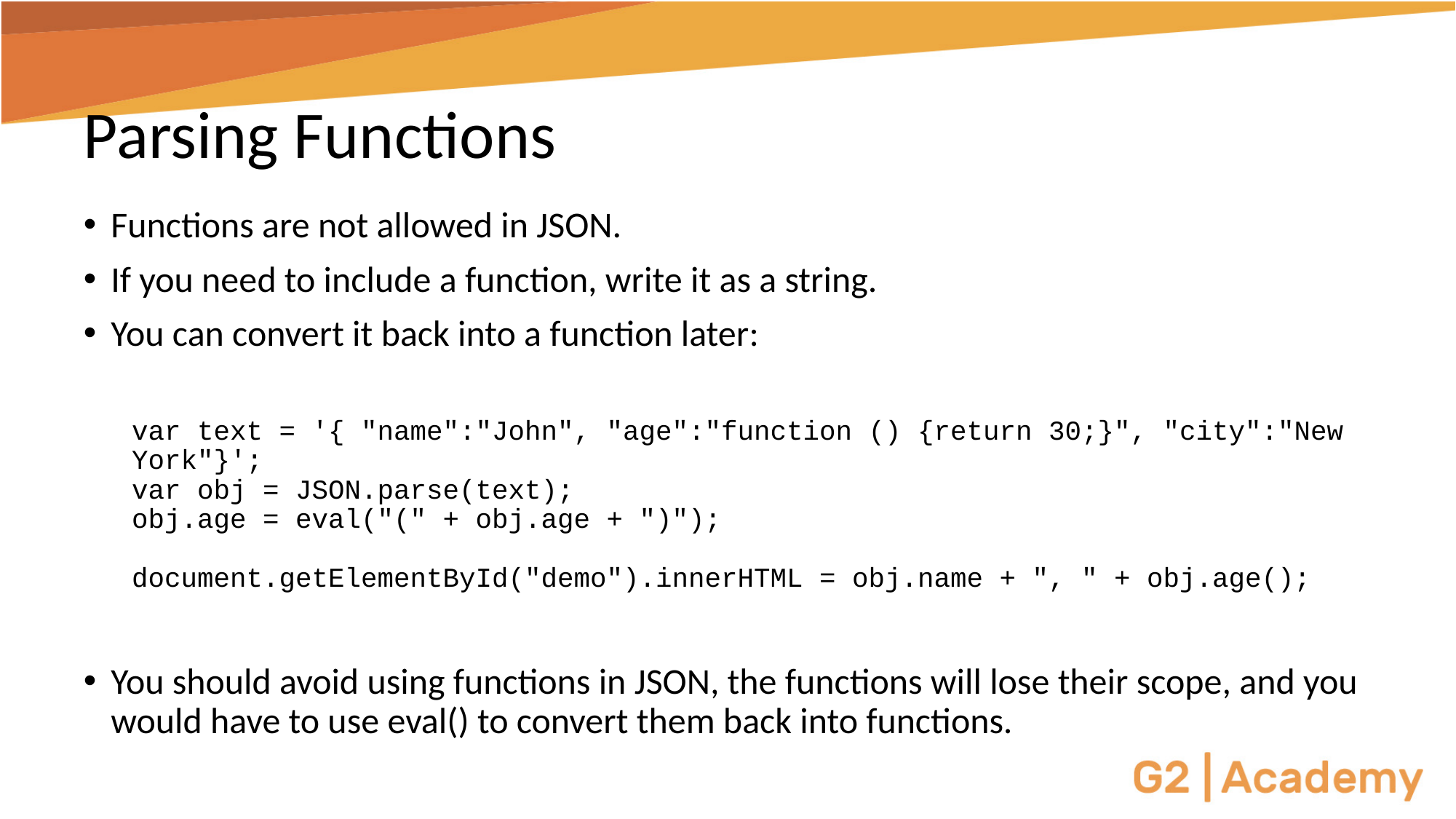

# Parsing Functions
Functions are not allowed in JSON.
If you need to include a function, write it as a string.
You can convert it back into a function later:

var text = '{ "name":"John", "age":"function () {return 30;}", "city":"New York"}';
var obj = JSON.parse(text);
obj.age = eval("(" + obj.age + ")");
document.getElementById("demo").innerHTML = obj.name + ", " + obj.age();

You should avoid using functions in JSON, the functions will lose their scope, and you would have to use eval() to convert them back into functions.